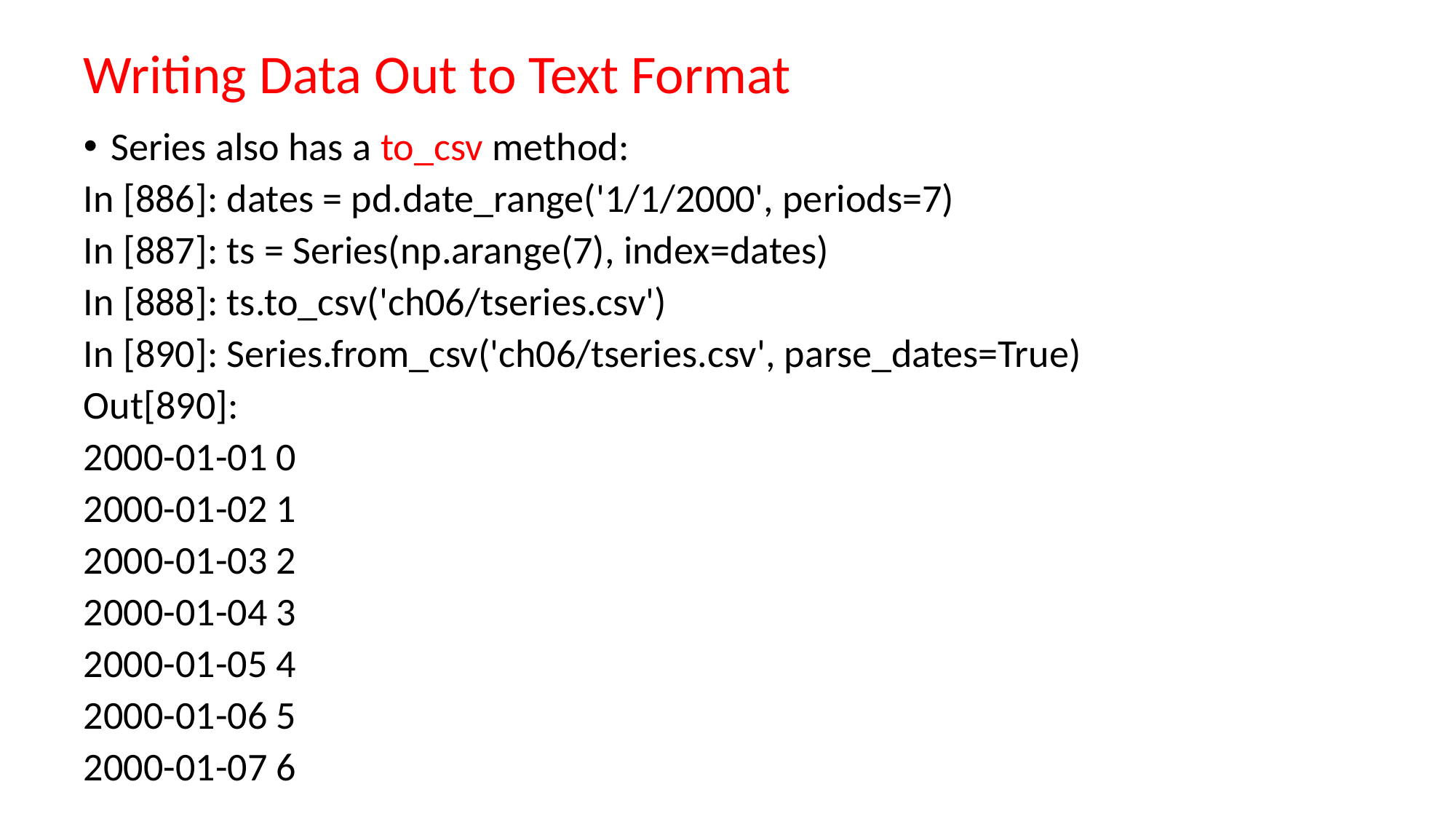

# Writing Data Out to Text Format
Series also has a to_csv method:
In [886]: dates = pd.date_range('1/1/2000', periods=7)
In [887]: ts = Series(np.arange(7), index=dates)
In [888]: ts.to_csv('ch06/tseries.csv')
In [890]: Series.from_csv('ch06/tseries.csv', parse_dates=True)
Out[890]:
2000-01-01 0
2000-01-02 1
2000-01-03 2
2000-01-04 3
2000-01-05 4
2000-01-06 5
2000-01-07 6